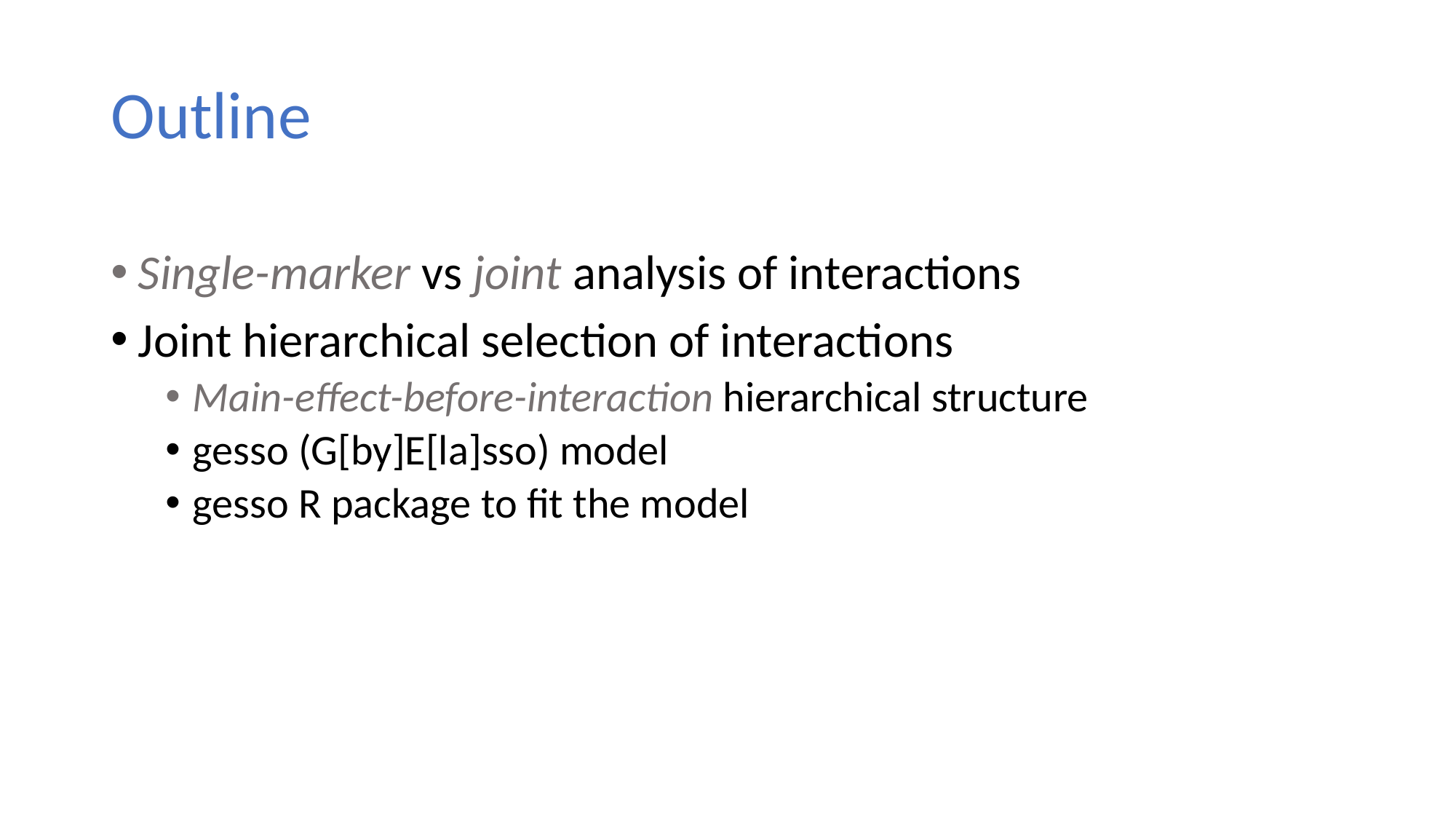

# Outline
Single-marker vs joint analysis of interactions
Joint hierarchical selection of interactions
Main-effect-before-interaction hierarchical structure
gesso (G[by]E[la]sso) model
gesso R package to fit the model